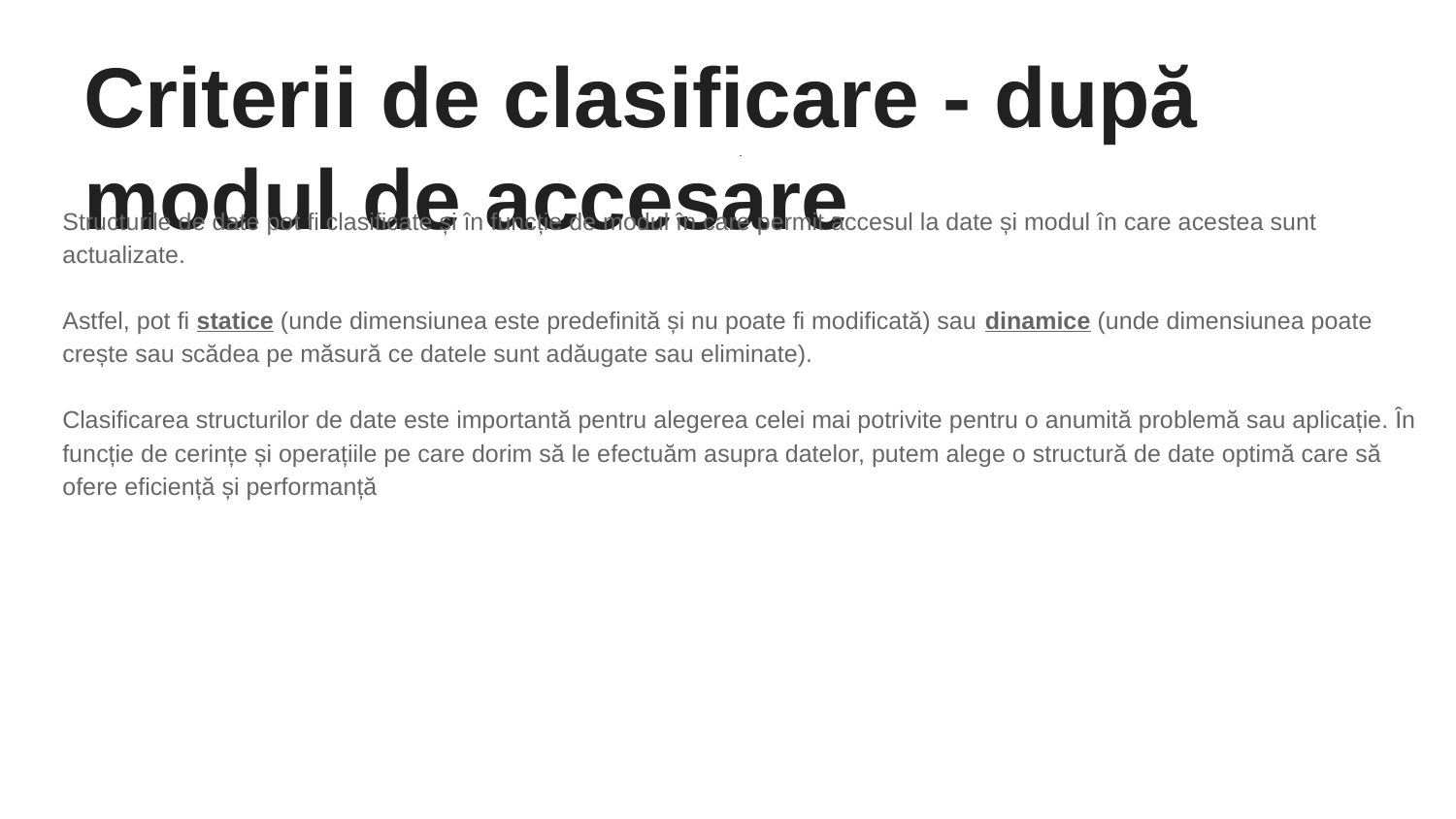

# Criterii de clasificare - după modul de accesare
Structurile de date pot fi clasificate și în funcție de modul în care permit accesul la date și modul în care acestea sunt actualizate.
Astfel, pot fi statice (unde dimensiunea este predefinită și nu poate fi modificată) sau dinamice (unde dimensiunea poate crește sau scădea pe măsură ce datele sunt adăugate sau eliminate).
Clasificarea structurilor de date este importantă pentru alegerea celei mai potrivite pentru o anumită problemă sau aplicație. În funcție de cerințe și operațiile pe care dorim să le efectuăm asupra datelor, putem alege o structură de date optimă care să ofere eficiență și performanță